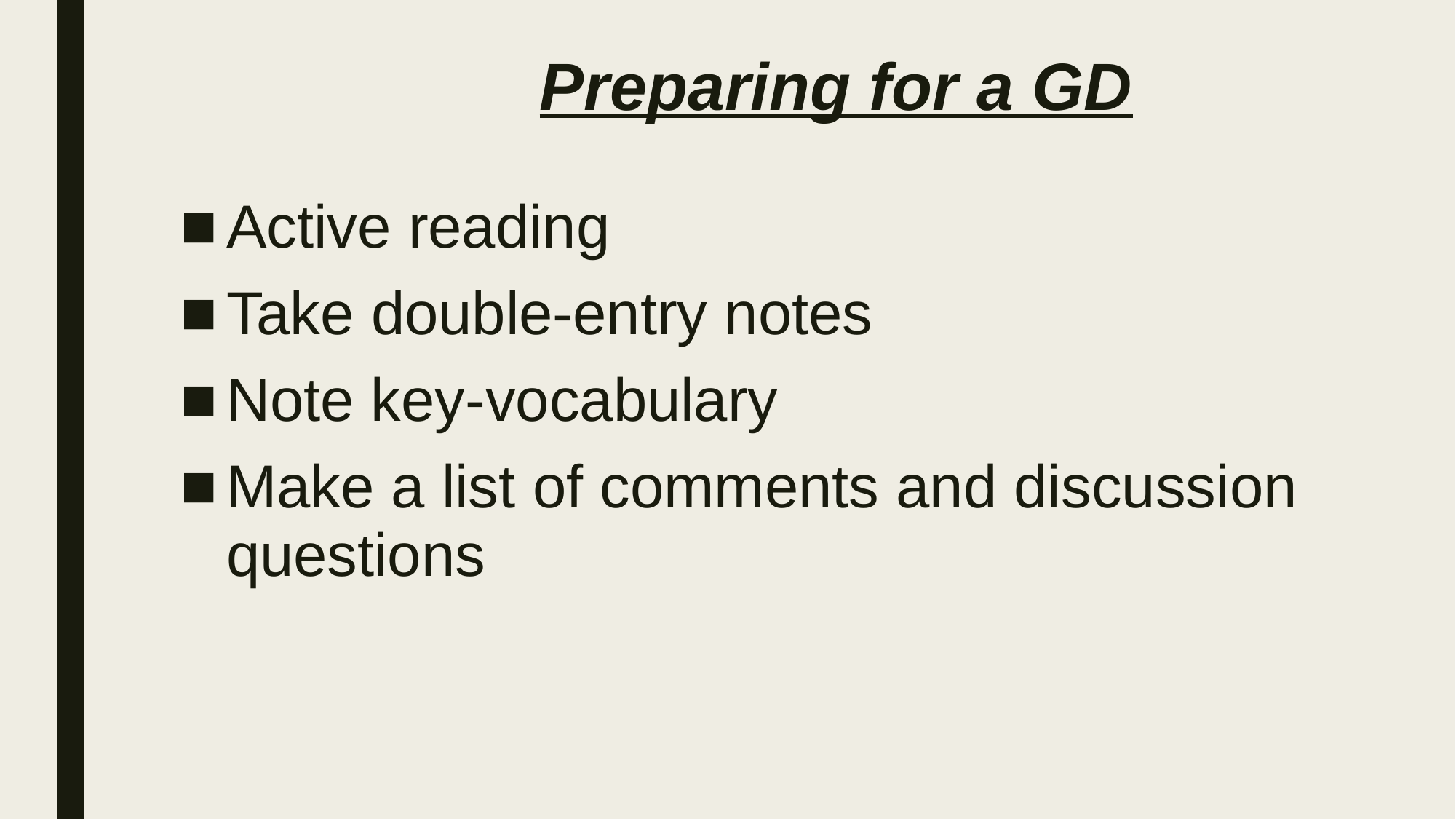

# Preparing for a GD
Active reading
Take double-entry notes
Note key-vocabulary
Make a list of comments and discussion questions